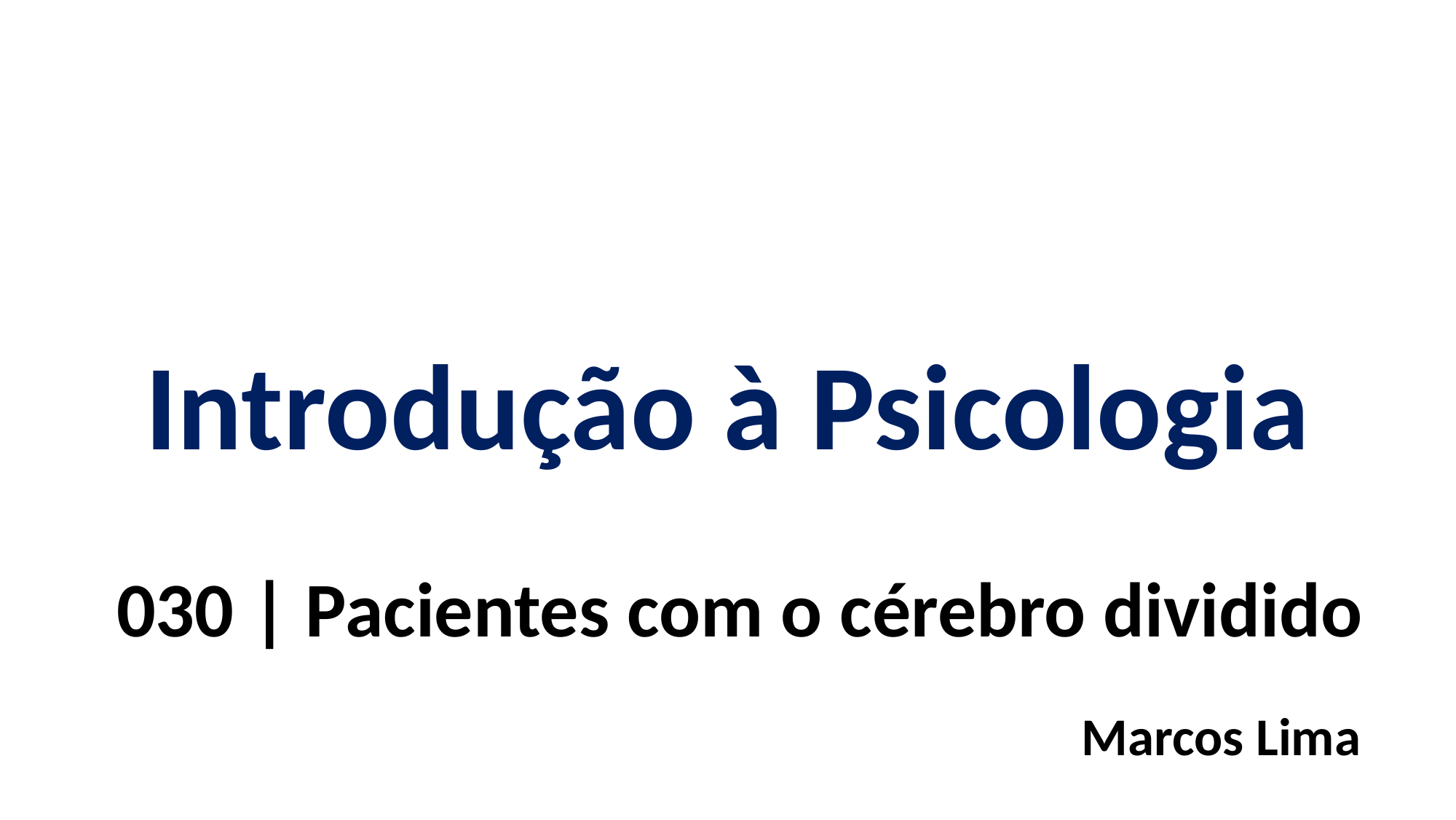

Introdução à Psicologia
030 | Pacientes com o cérebro dividido
Marcos Lima